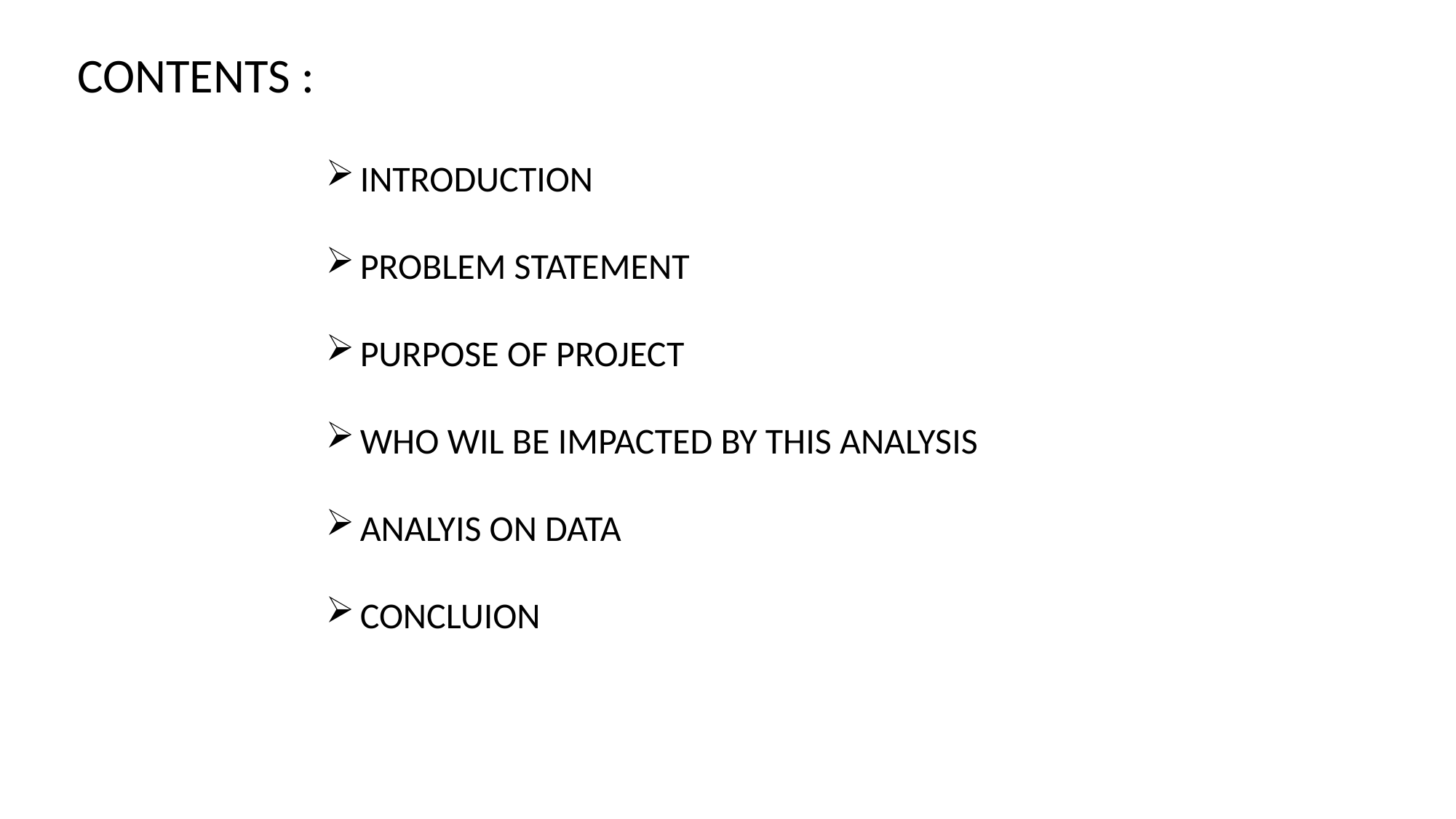

CONTENTS :
INTRODUCTION

PROBLEM STATEMENT

PURPOSE OF PROJECT

WHO WIL BE IMPACTED BY THIS ANALYSIS

ANALYIS ON DATA

CONCLUION